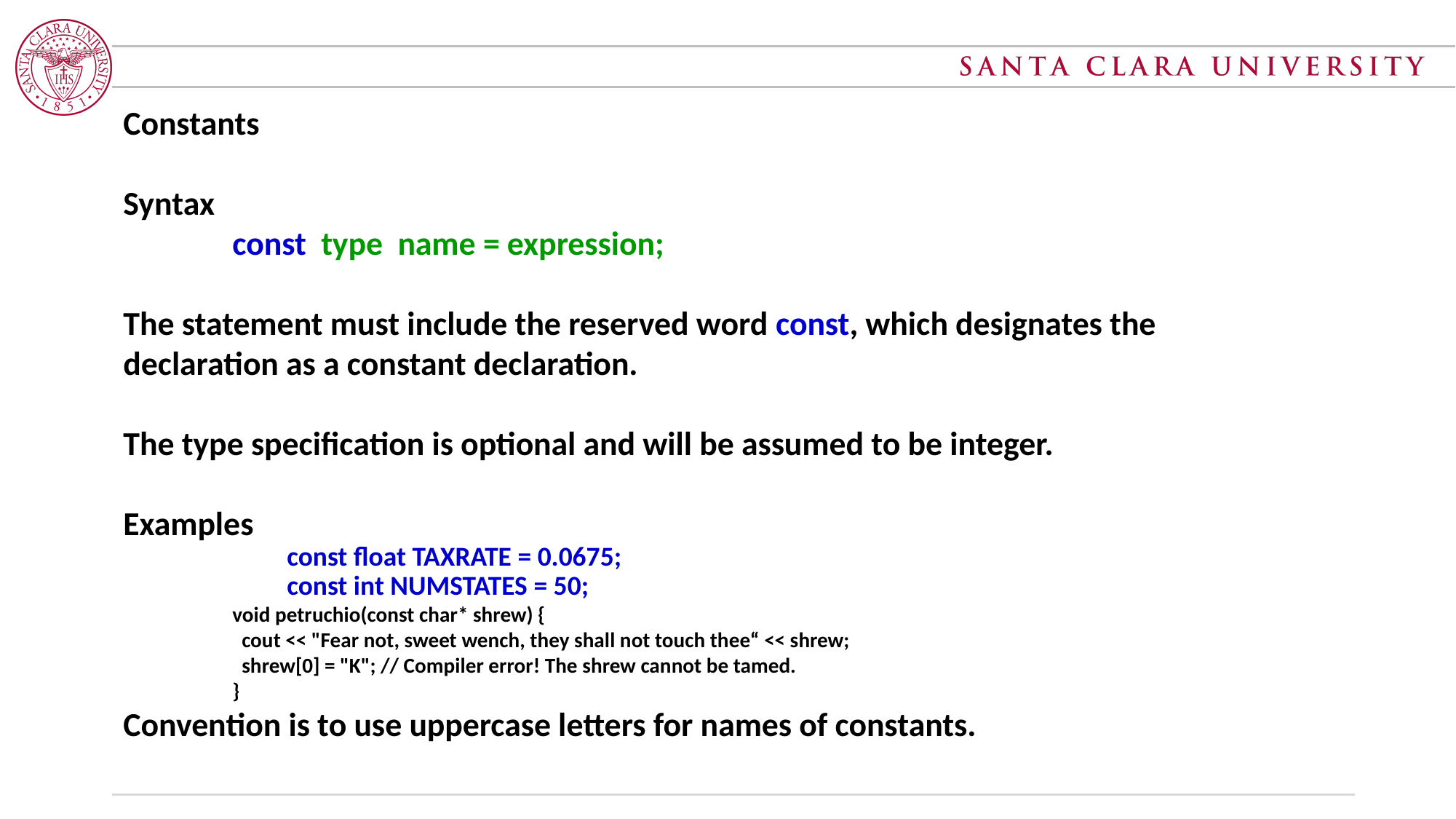

Constants

Syntax
	const  type  name = expression;

The statement must include the reserved word const, which designates the declaration as a constant declaration.

The type specification is optional and will be assumed to be integer.

Examples
	const float TAXRATE = 0.0675;
	const int NUMSTATES = 50;
void petruchio(const char* shrew) {
  cout << "Fear not, sweet wench, they shall not touch thee“ << shrew;
  shrew[0] = "K"; // Compiler error! The shrew cannot be tamed.
}
Convention is to use uppercase letters for names of constants.